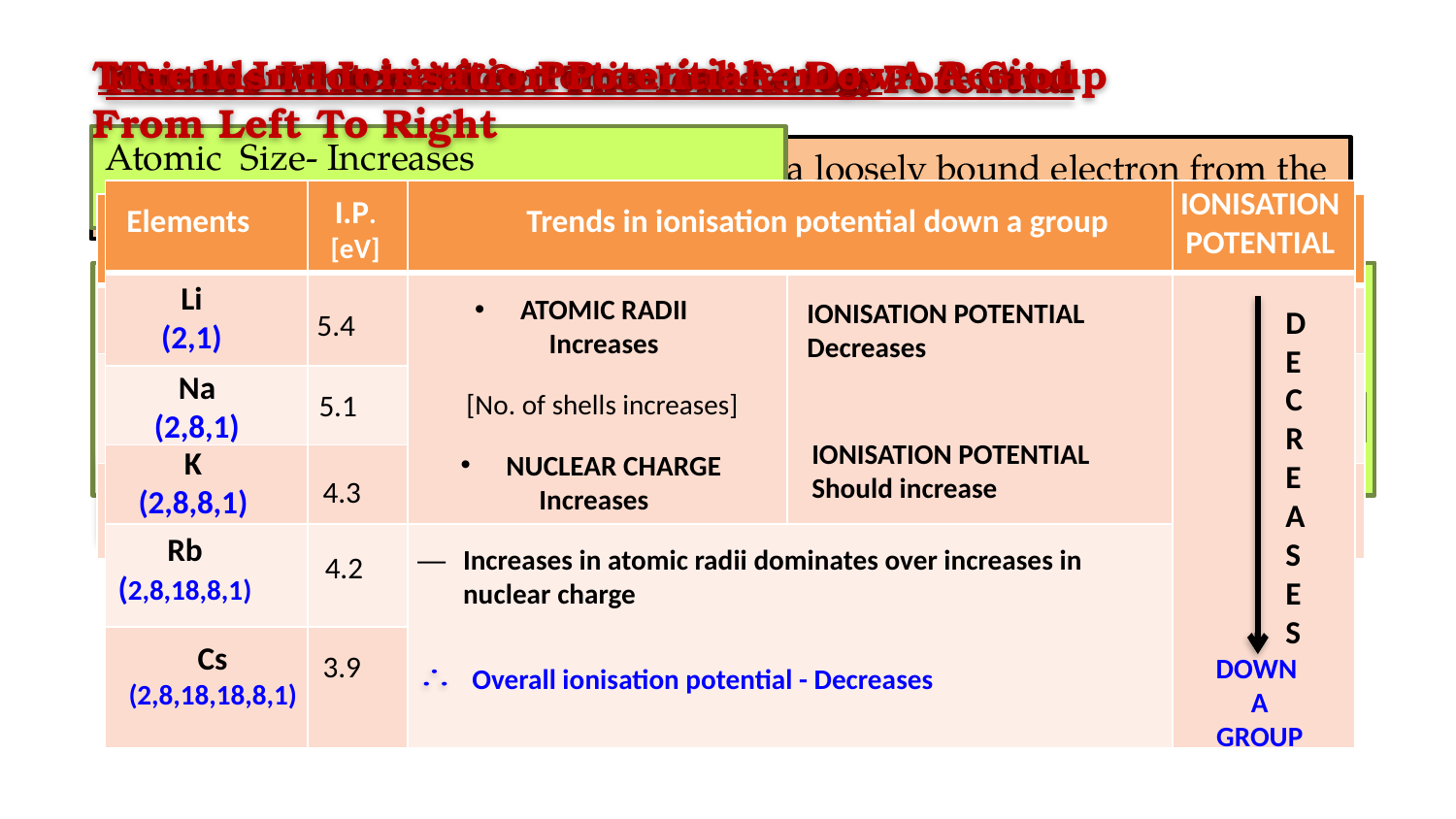

Trends In Ionisation Potential Across A Period From Left To Right
Trends In Ionisation Potential – Down A Group
Ionisation Potential Or Ionisation Energy
Factors Which Affect The Ionisation Potential
Atomic  Size- Increases
 Ionisation Potential- Decreases
The amount of energy required to remove a loosely bound electron from the outermost shell of an isolated gaseous atom.
IONISATION
POTENTIAL
|  |  |  |  |  |
| --- | --- | --- | --- | --- |
|  |  |  |  |  |
|  |  |  |  |  |
|  |  |  |  |  |
|  |  |  |  |  |
|  |  |  |  |  |
I.P.
[eV]
Trends in ionisation potential down a group
Elements
|  |  |  |  |  |  |  |  |  |
| --- | --- | --- | --- | --- | --- | --- | --- | --- |
|  |  |  |  |  |  |  |  |  |
|  |  |  |  |  |  |  |  |  |
|  |  |  |  |  |  |  |  |  |
Li
(2,1)
Be
(2,2)
B
(2,3)
C
(2,4)
N
(2,5)
O
(2,6)
F
(2,7)
Ne
(2,8)
Elements
Energy required to remove 1st electron is called first I.P.

Li
(2,1)
UNIT OF IONISATION POTENTIAL
I.P. [eV]
ATOMIC RADII Increases
e-
electron
IONISATION POTENTIAL
Decreases
5.4
9.3
8.3
11.2
14.5
13.6
17.4
21.4
DECREASES
M
atom
M+
ion
5.4
+
[first I.P. is less]
ATOMIC RADII – Decreases                     		IONISATION POTENTIAL – Increases
Na
(2,8,1)

Energy required to remove 2nd electron  is called second I.P.
[No. of shells increases]
5.1
Electron volt = eV
NUCLEAR CHARGE– Increases                		IONISATION POTENTIAL – Increases
e-
M++
M+
[second I.P. is more]
+
IONISATION POTENTIAL
Should increase
K
(2,8,8,1)

NUCLEAR CHARGE
 Increases
Nuclear Charge – Increases
Ionisation Potential- Increases
4.3
   IONISATION POTENTIAL          INCREASES         ACROSS A PERIOD – LEFT TO RIGHT
Rb
(2,8,18,8,1)
Increases in atomic radii dominates over increases in nuclear charge

4.2
Cs
(2,8,18,18,8,1)
3.9
DOWN
A
GROUP
Overall ionisation potential - Decreases